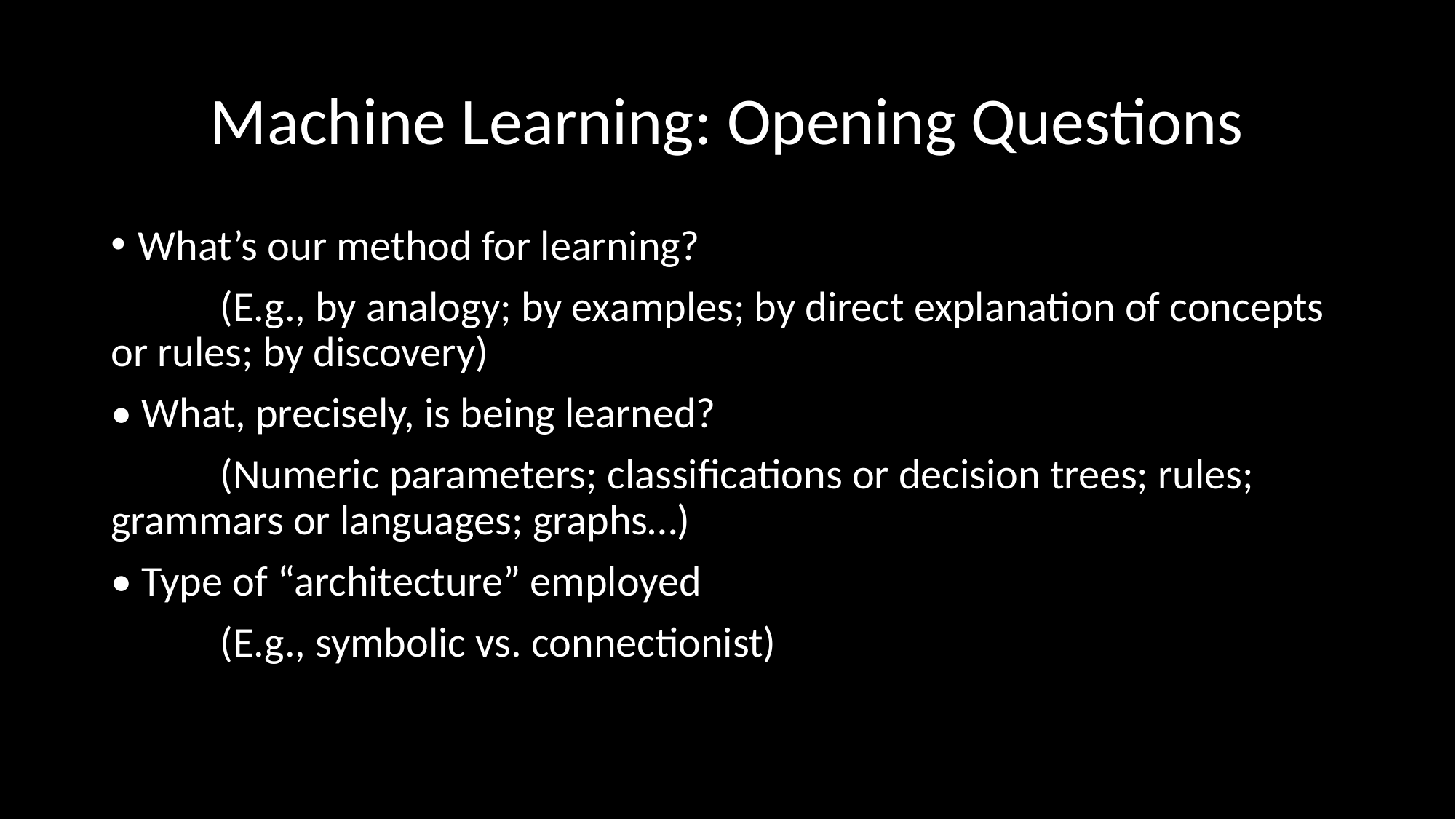

# Machine Learning: Opening Questions
What’s our method for learning?
	(E.g., by analogy; by examples; by direct explanation of concepts or rules; by discovery)
• What, precisely, is being learned?
	(Numeric parameters; classifications or decision trees; rules; grammars or languages; graphs…)
• Type of “architecture” employed
	(E.g., symbolic vs. connectionist)